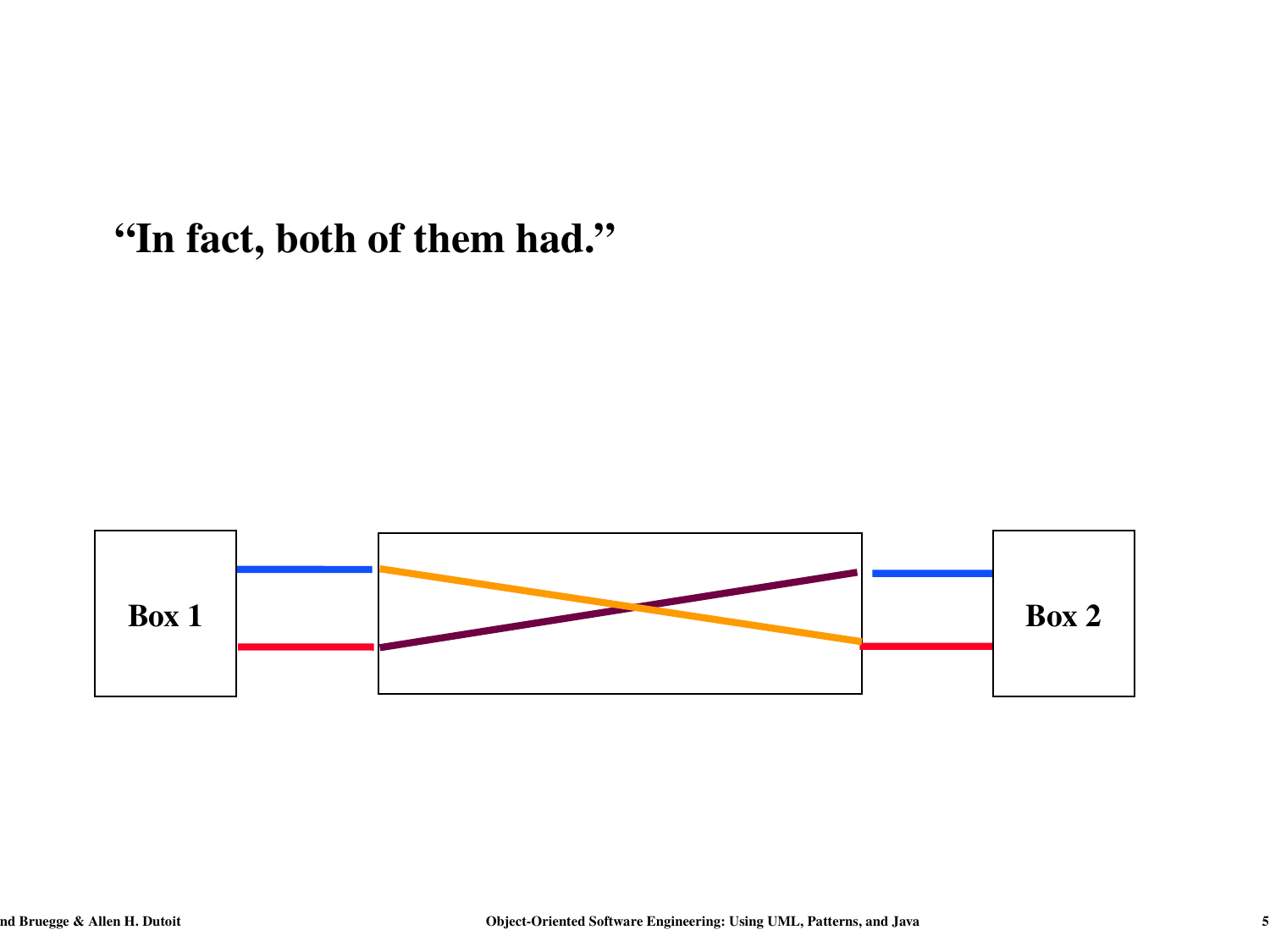

“In fact, both of them had.”

Box 1
Box 2